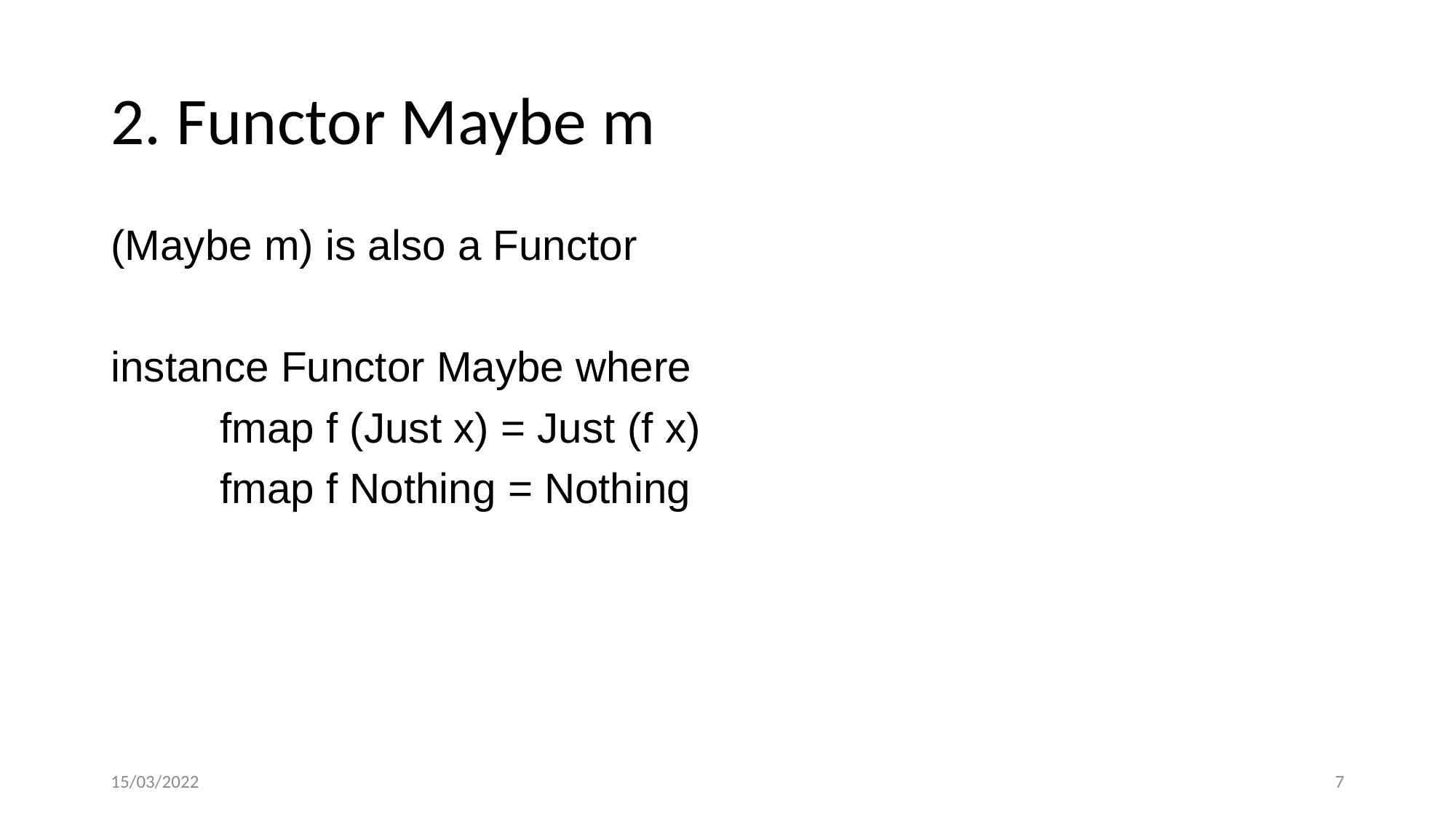

# 2. Functor Maybe m
(Maybe m) is also a Functor

instance Functor Maybe where
	fmap f (Just x) = Just (f x)
	fmap f Nothing = Nothing
15/03/2022
7